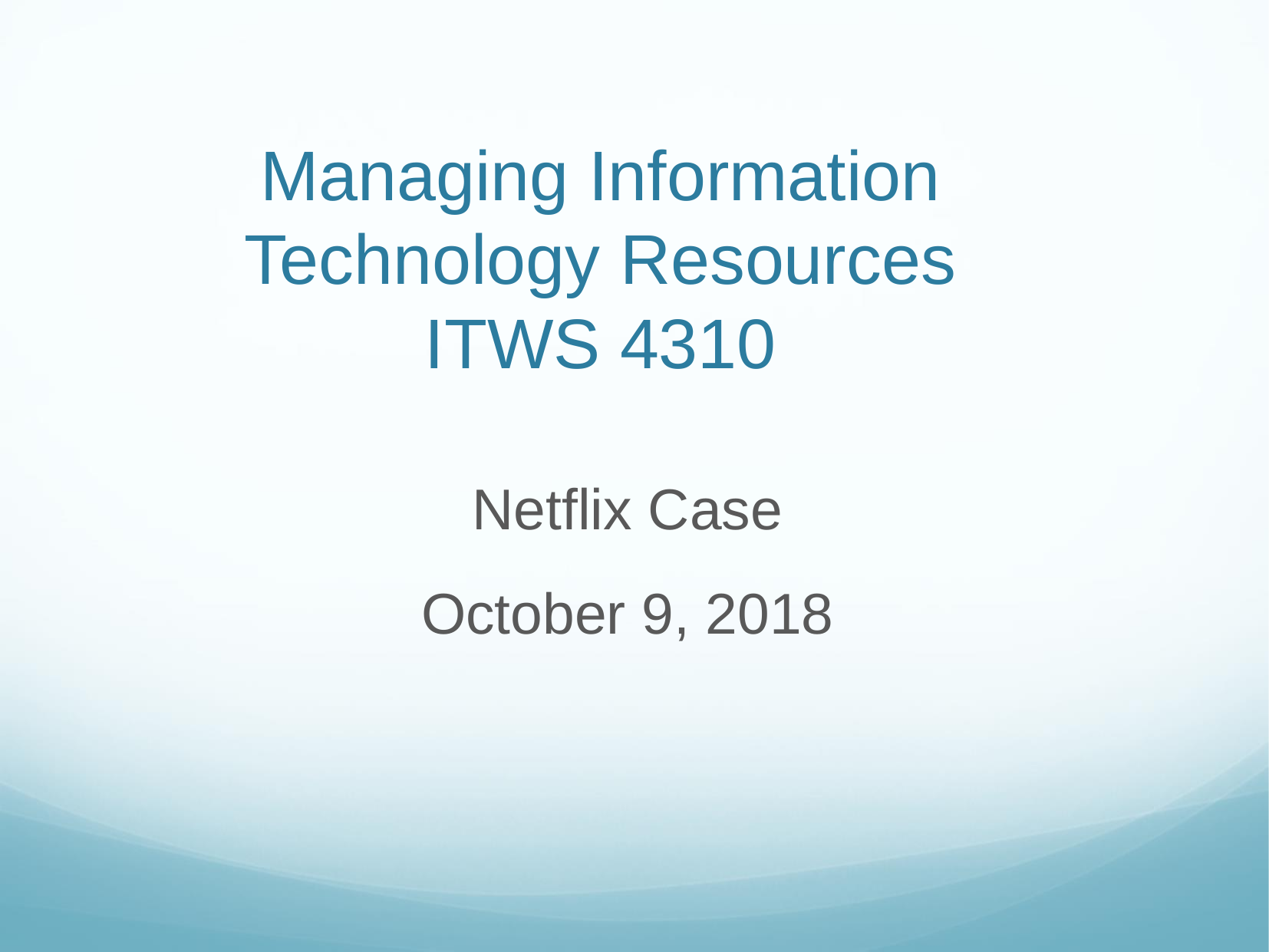

# Managing Information Technology Resources ITWS 4310
Netflix Case
October 9, 2018